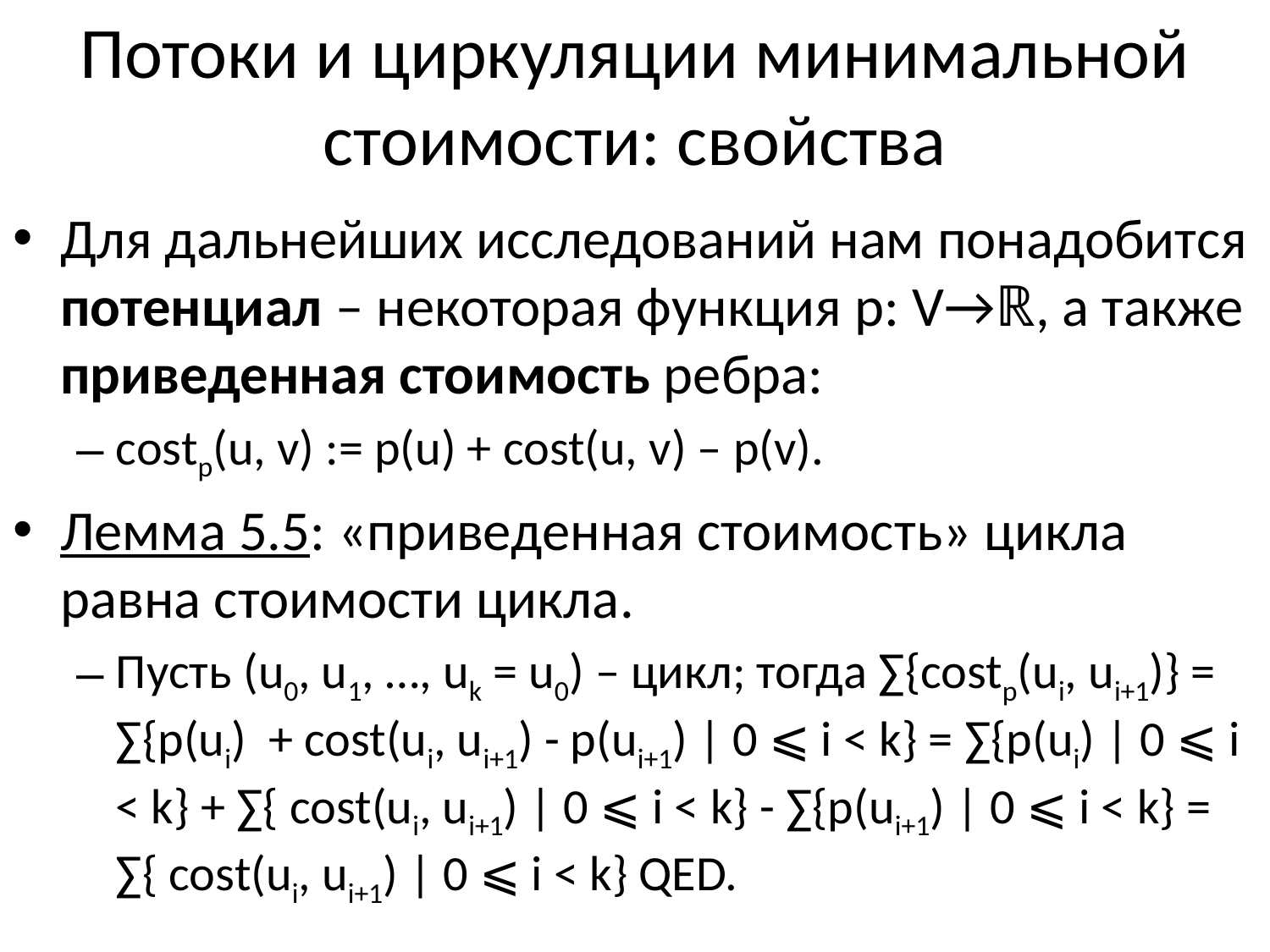

# Потоки и циркуляции минимальной стоимости: свойства
Для дальнейших исследований нам понадобится потенциал – некоторая функция p: V→ℝ, а также приведенная стоимость ребра:
costp(u, v) := p(u) + cost(u, v) – p(v).
Лемма 5.5: «приведенная стоимость» цикла равна стоимости цикла.
Пусть (u0, u1, …, uk = u0) – цикл; тогда ∑{costp(ui, ui+1)} =  ∑{p(ui)  + cost(ui, ui+1) - p(ui+1) | 0 ⩽ i < k} = ∑{p(ui) | 0 ⩽ i < k} + ∑{ cost(ui, ui+1) | 0 ⩽ i < k} - ∑{p(ui+1) | 0 ⩽ i < k} = ∑{ cost(ui, ui+1) | 0 ⩽ i < k} QED.